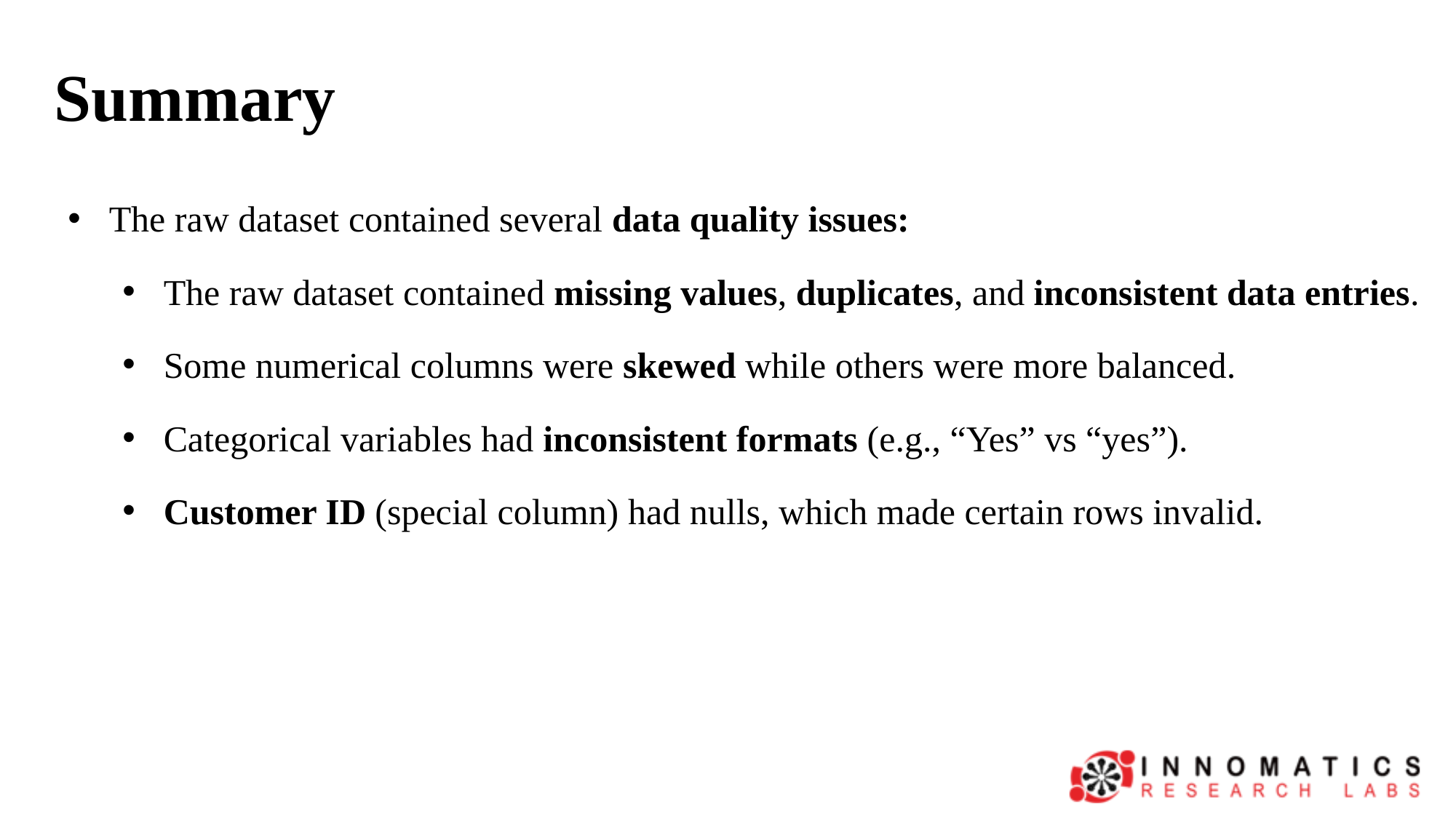

# Summary
The raw dataset contained several data quality issues:
The raw dataset contained missing values, duplicates, and inconsistent data entries.
Some numerical columns were skewed while others were more balanced.
Categorical variables had inconsistent formats (e.g., “Yes” vs “yes”).
Customer ID (special column) had nulls, which made certain rows invalid.